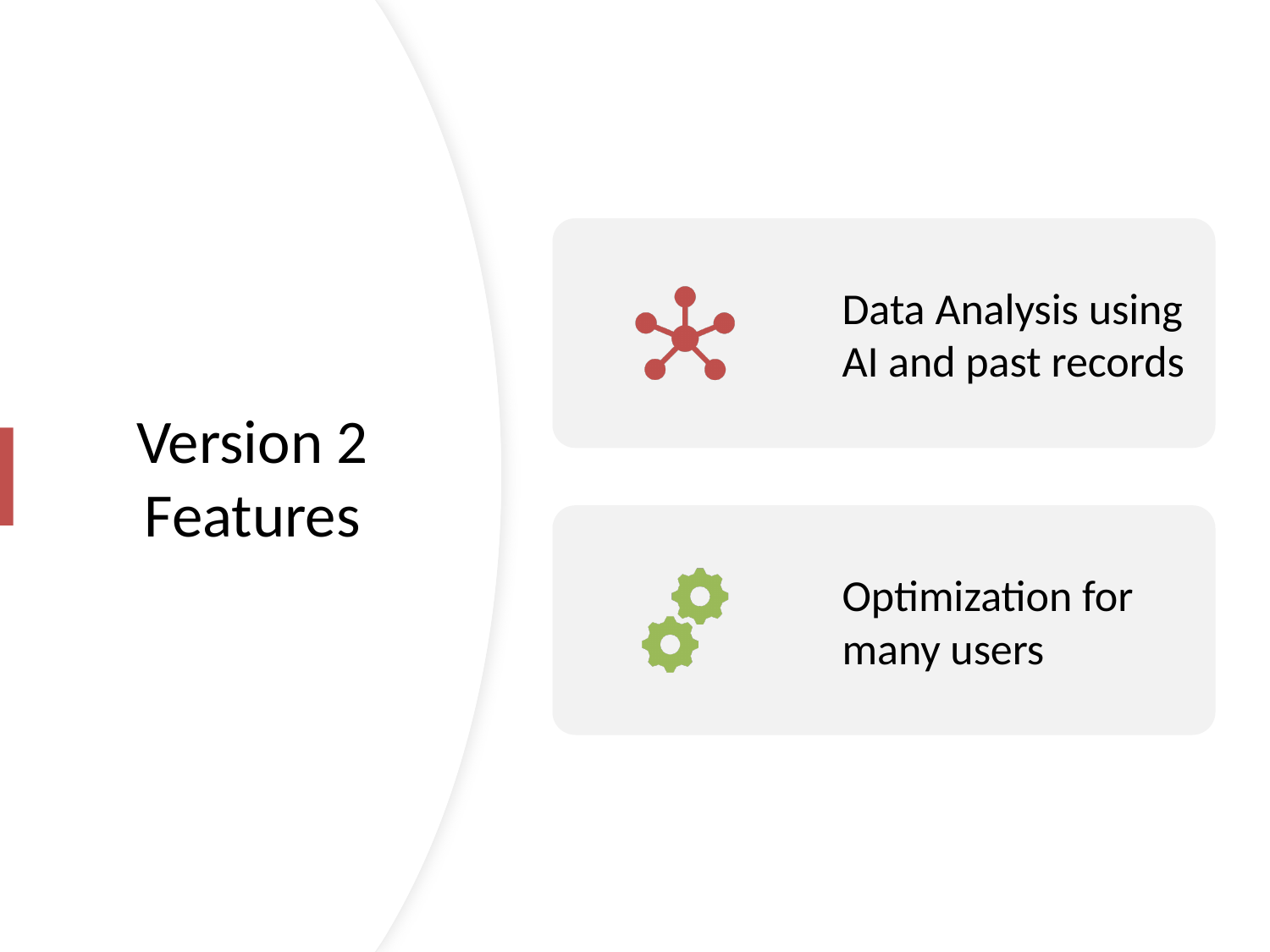

Data Analysis using AI and past records
Optimization for many users
# Version 2 Features